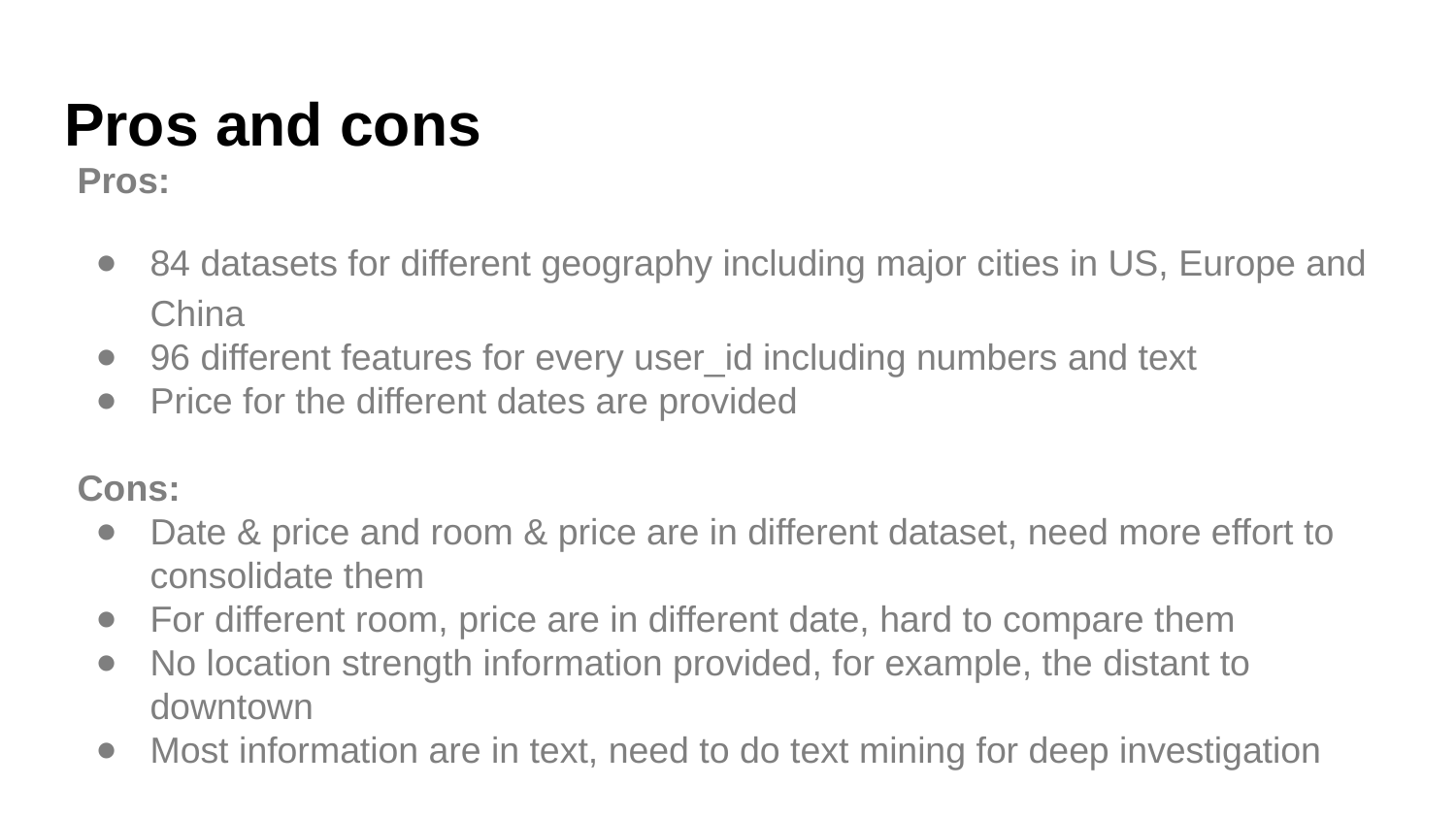

# Pros and cons
Pros:
84 datasets for different geography including major cities in US, Europe and China
96 different features for every user_id including numbers and text
Price for the different dates are provided

Cons:
Date & price and room & price are in different dataset, need more effort to consolidate them
For different room, price are in different date, hard to compare them
No location strength information provided, for example, the distant to downtown
Most information are in text, need to do text mining for deep investigation